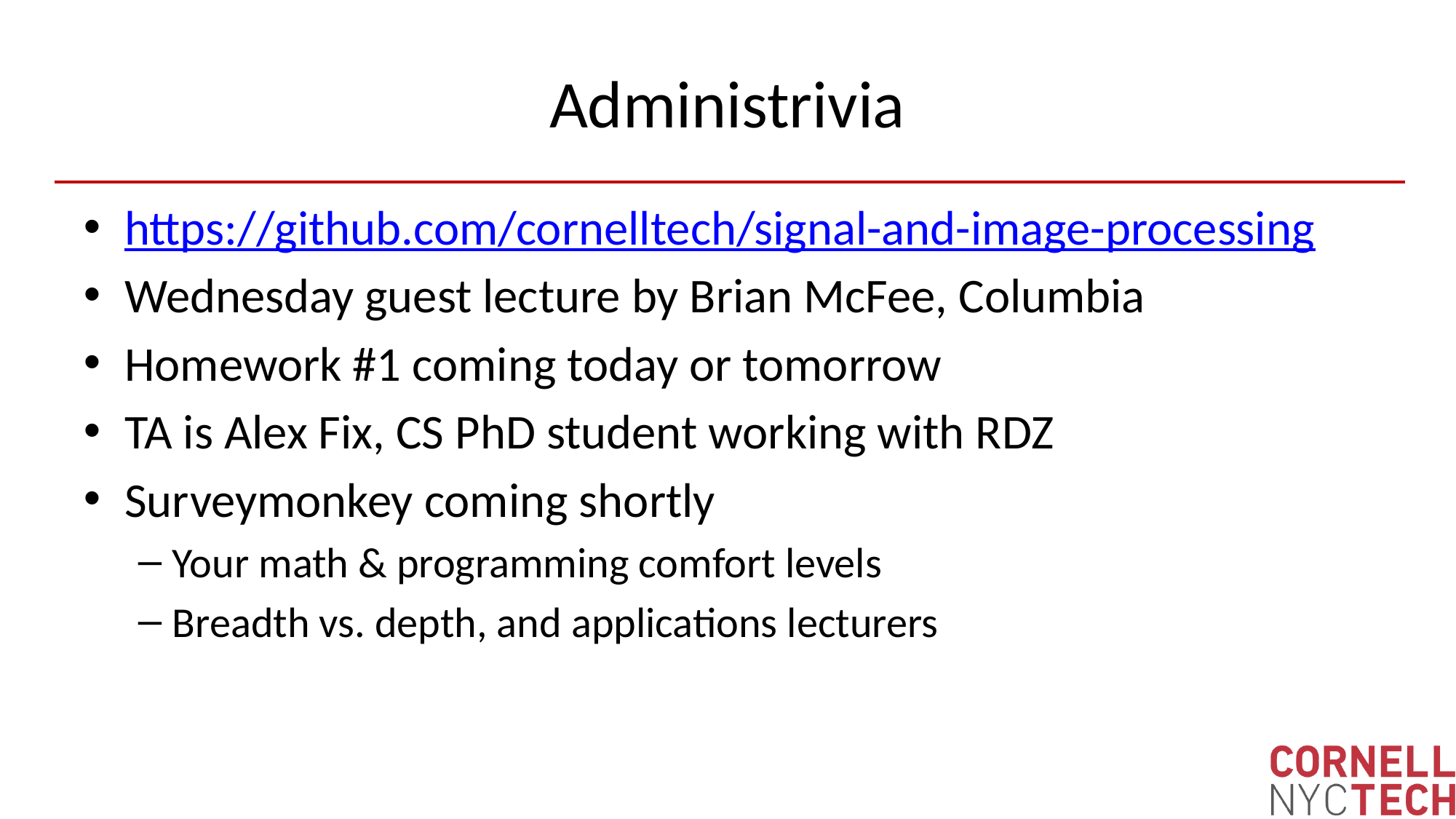

# Administrivia
https://github.com/cornelltech/signal-and-image-processing
Wednesday guest lecture by Brian McFee, Columbia
Homework #1 coming today or tomorrow
TA is Alex Fix, CS PhD student working with RDZ
Surveymonkey coming shortly
Your math & programming comfort levels
Breadth vs. depth, and applications lecturers